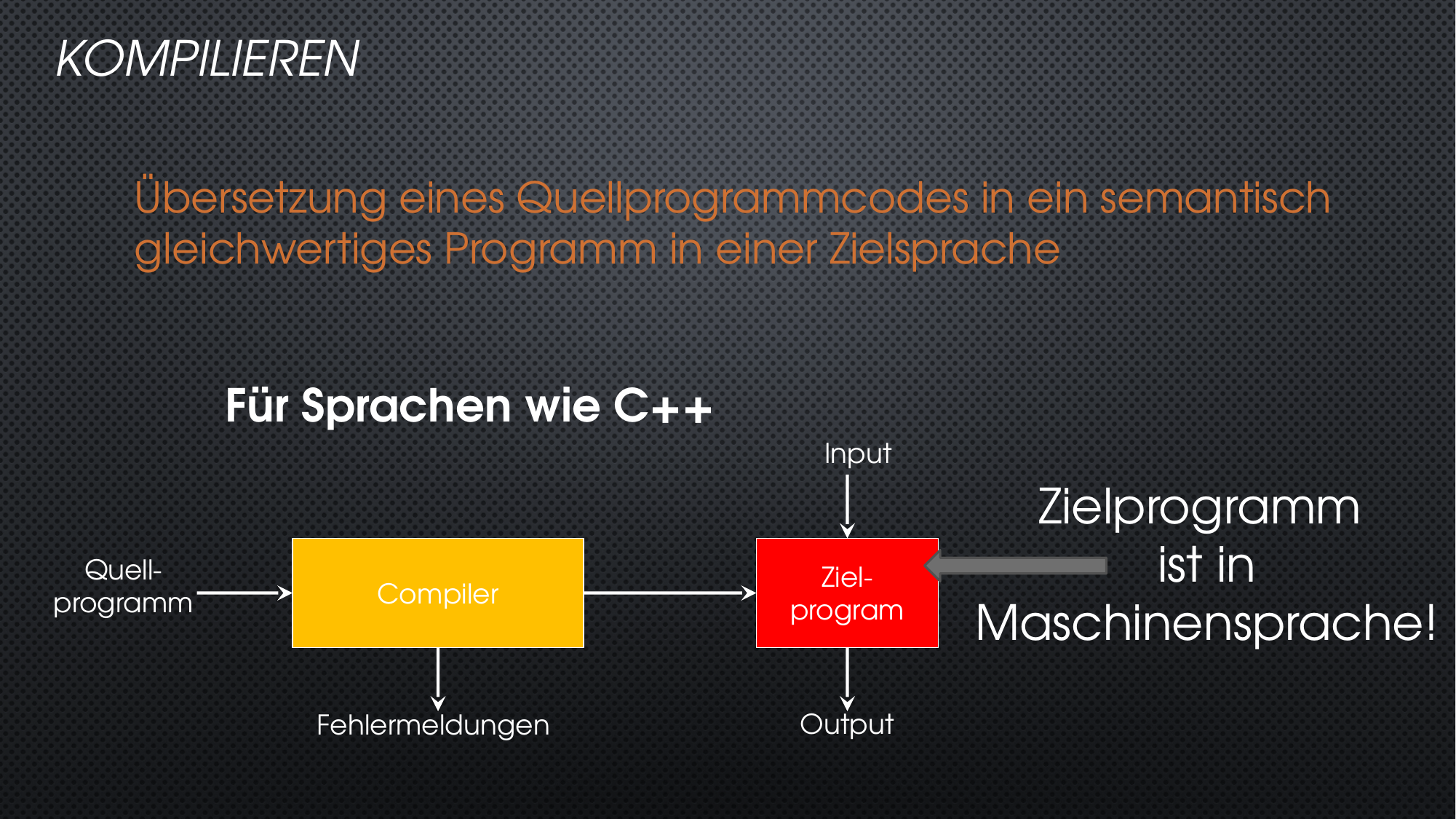

# Kompilieren
Übersetzung eines Quellprogrammcodes in ein semantisch gleichwertiges Programm in einer Zielsprache
Für Sprachen wie C++
Input
Zielprogramm
ist in Maschinensprache!

Compiler
Ziel-
program
Quell-
programm

Output
Fehlermeldungen